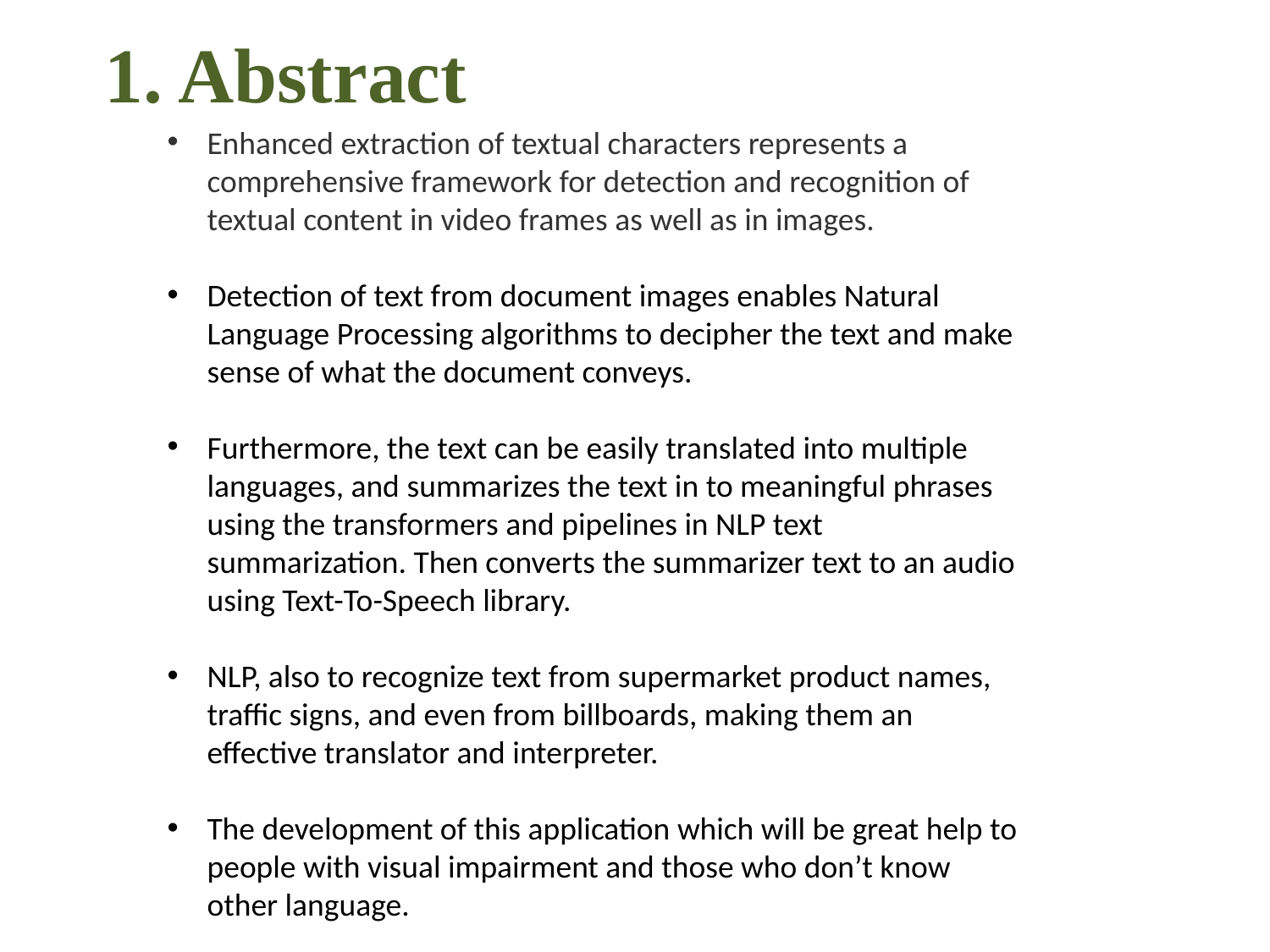

# 1. Abstract
Enhanced extraction of textual characters represents a comprehensive framework for detection and recognition of textual content in video frames as well as in images.

Detection of text from document images enables Natural Language Processing algorithms to decipher the text and make sense of what the document conveys.

Furthermore, the text can be easily translated into multiple languages, and summarizes the text in to meaningful phrases using the transformers and pipelines in NLP text summarization. Then converts the summarizer text to an audio using Text-To-Speech library.

NLP, also to recognize text from supermarket product names, traffic signs, and even from billboards, making them an effective translator and interpreter.

The development of this application which will be great help to people with visual impairment and those who don’t know other language.